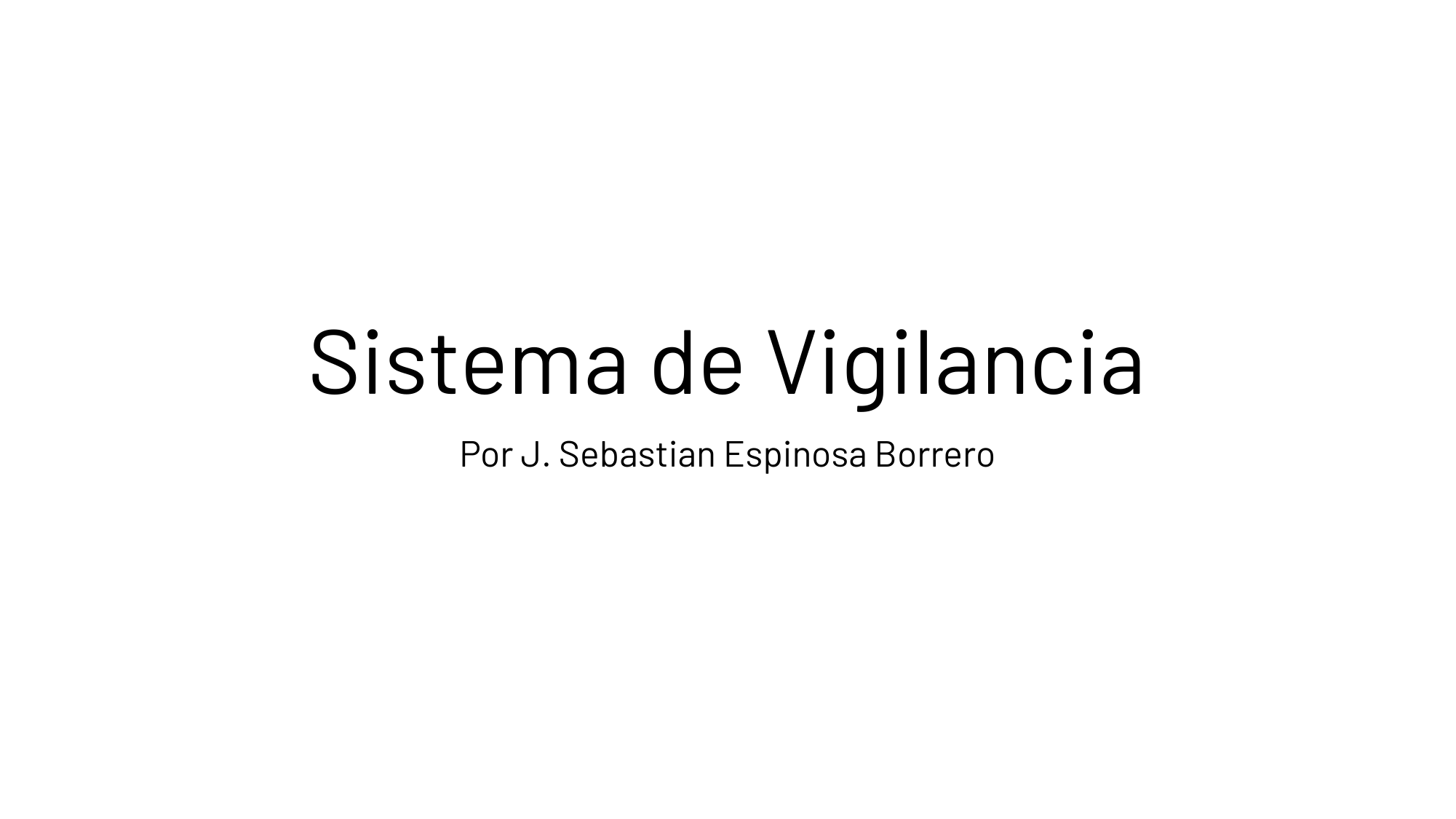

# Sistema de Vigilancia
Por J. Sebastian Espinosa Borrero